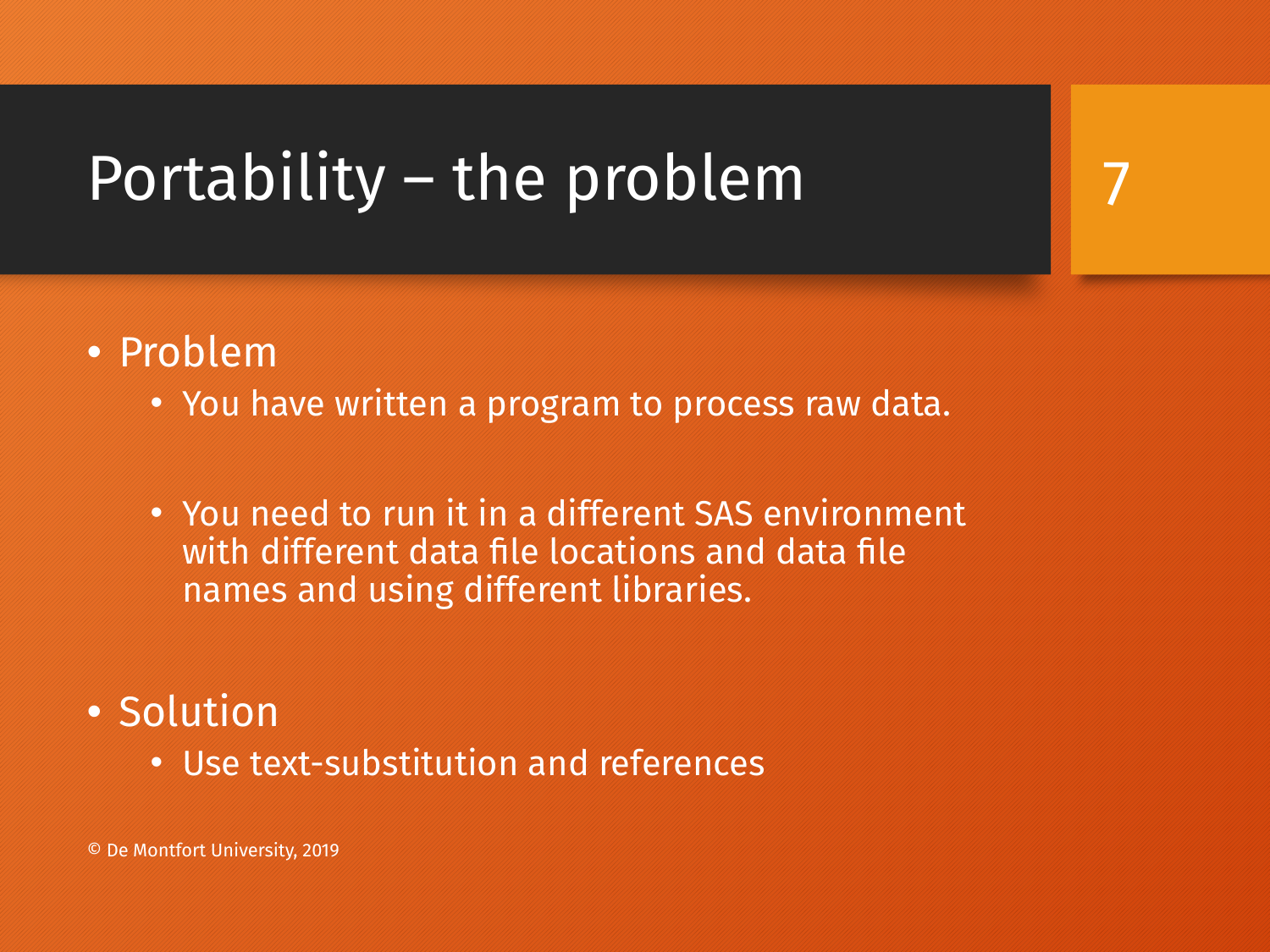

# Portability – the problem
7
Problem
You have written a program to process raw data.

You need to run it in a different SAS environment with different data file locations and data file names and using different libraries.

Solution
Use text-substitution and references
© De Montfort University, 2019